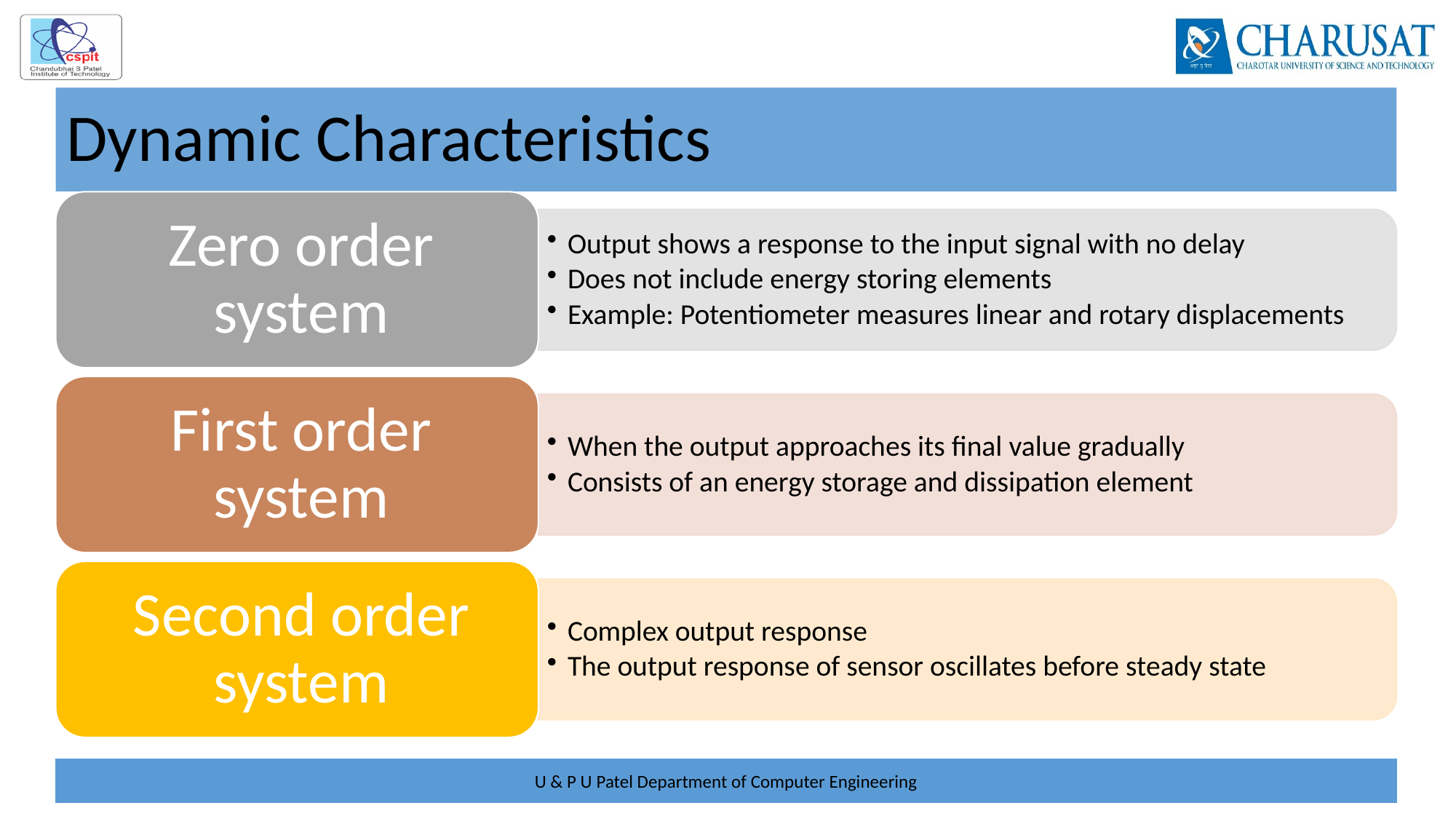

# Dynamic Characteristics
Output shows a response to the input signal with no delay
Does not include energy storing elements
Example: Potentiometer measures linear and rotary displacements
Zero order system
When the output approaches its final value gradually
Consists of an energy storage and dissipation element
First order system
Complex output response
The output response of sensor oscillates before steady state
Second order system